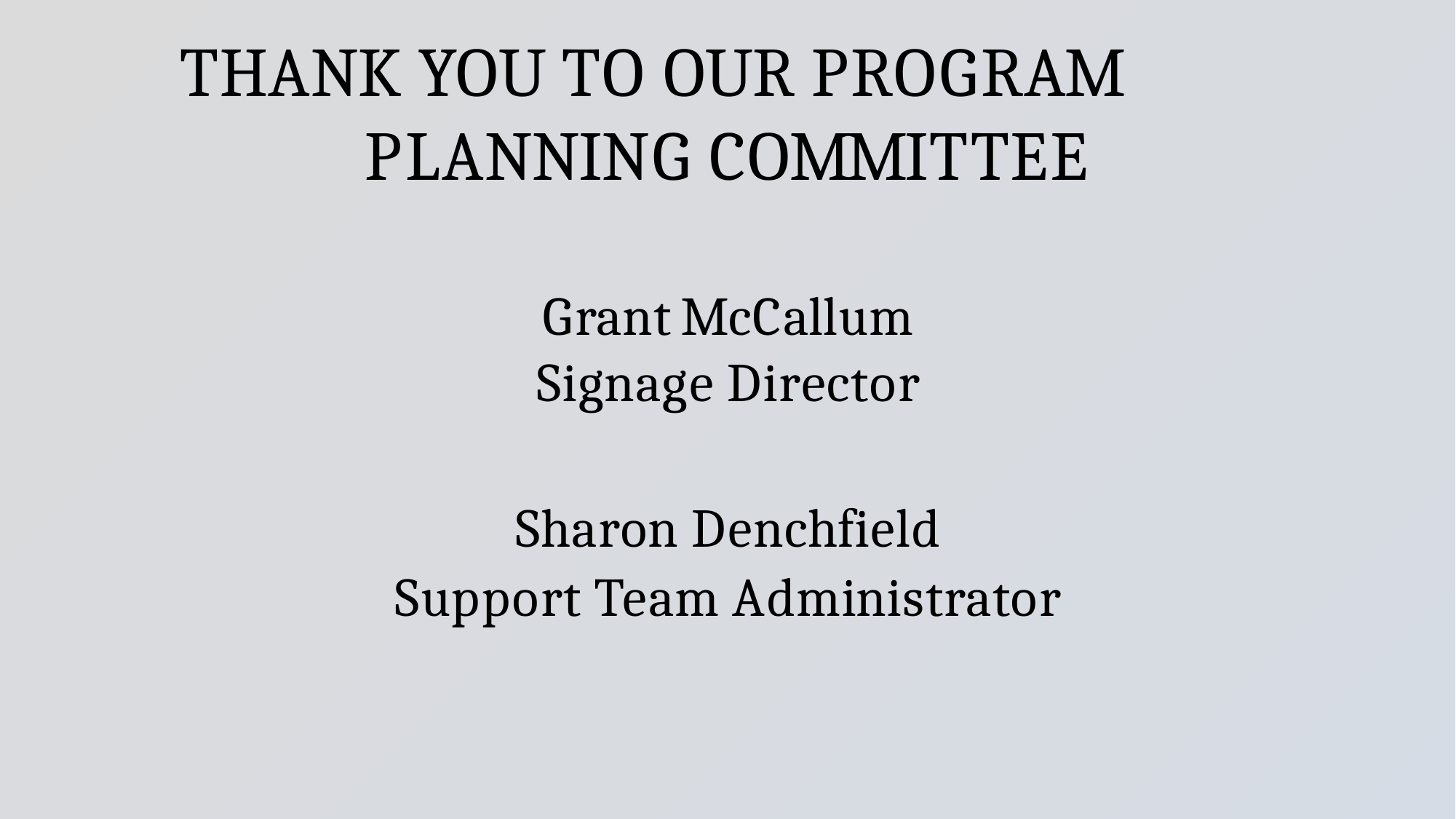

THANK YOU TO OUR PROGRAM           PLANNING COMMITTEE
Grant McCallum
Signage Director
Sharon Denchfield
Support Team Administrator